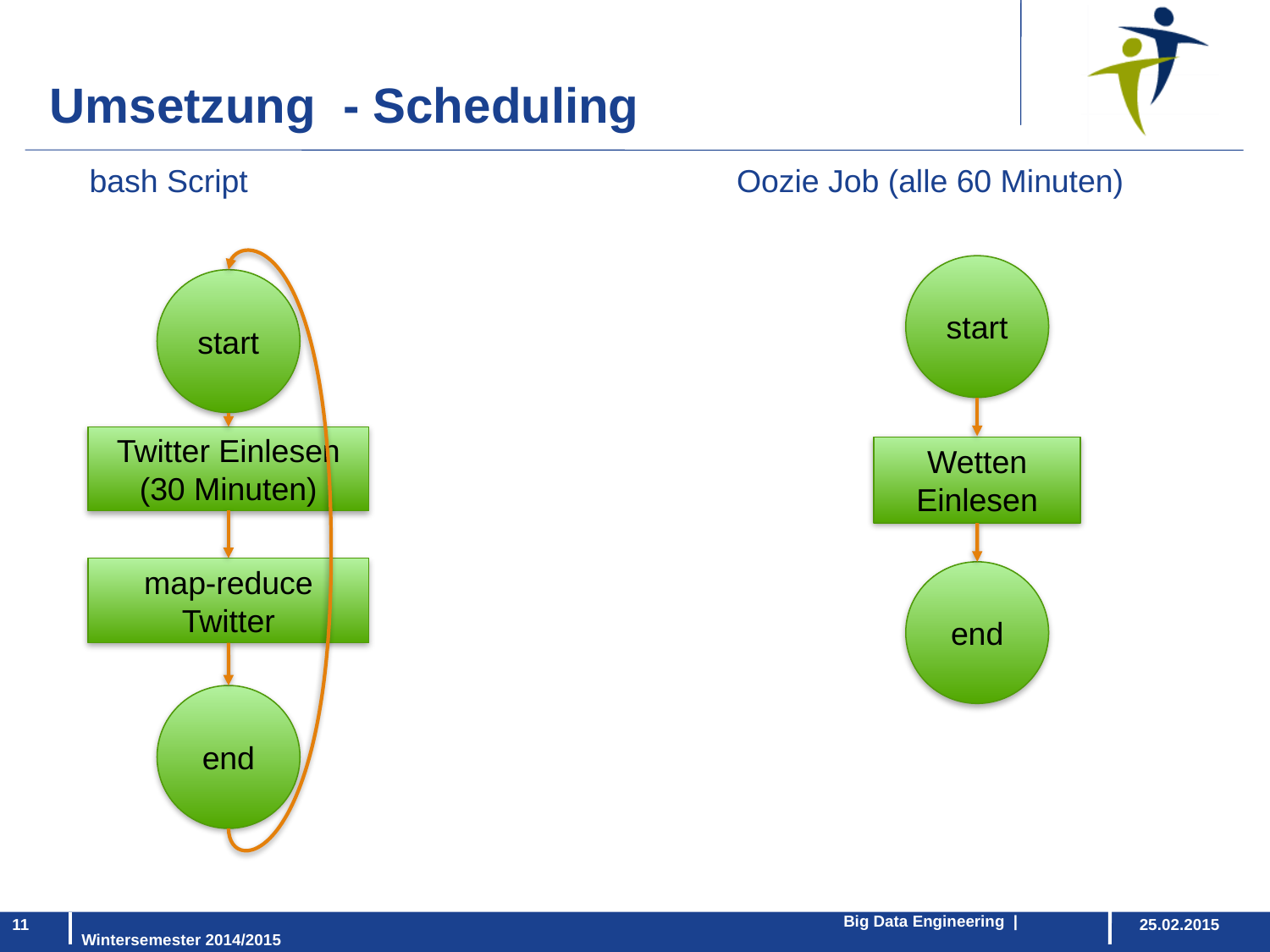

Umsetzung  - Scheduling
bash Script
Oozie Job (alle 60 Minuten)
start
start
Twitter Einlesen
(30 Minuten)
Wetten Einlesen
map-reduce Twitter
end
end
						Big Data Engineering  | Wintersemester 2014/2015
11
25.02.2015